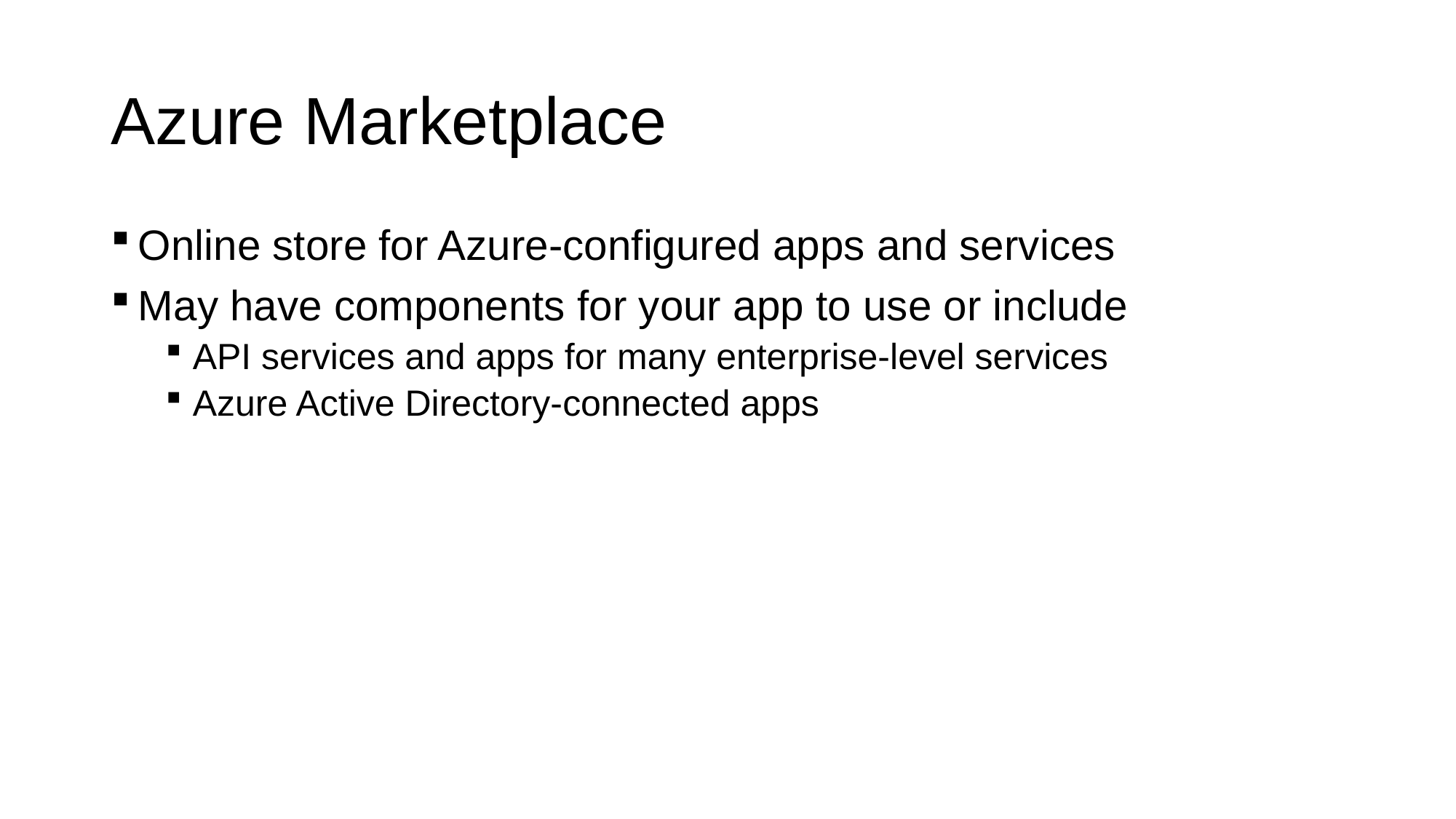

# Azure Marketplace
Online store for Azure-configured apps and services
May have components for your app to use or include
API services and apps for many enterprise-level services
Azure Active Directory-connected apps